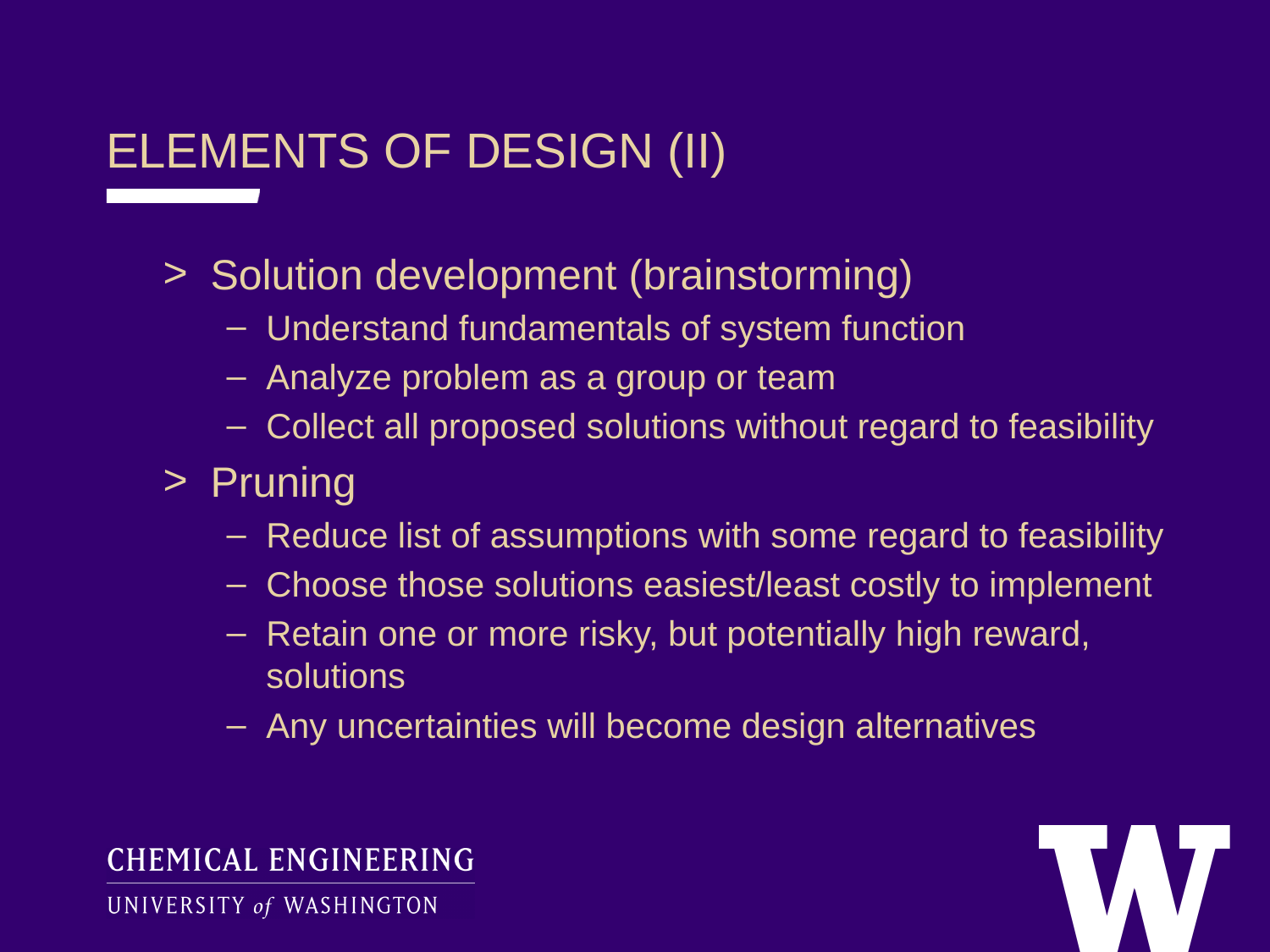

ELEMENTS OF DESIGN (II)
Solution development (brainstorming)
Understand fundamentals of system function
Analyze problem as a group or team
Collect all proposed solutions without regard to feasibility
Pruning
Reduce list of assumptions with some regard to feasibility
Choose those solutions easiest/least costly to implement
Retain one or more risky, but potentially high reward, solutions
Any uncertainties will become design alternatives